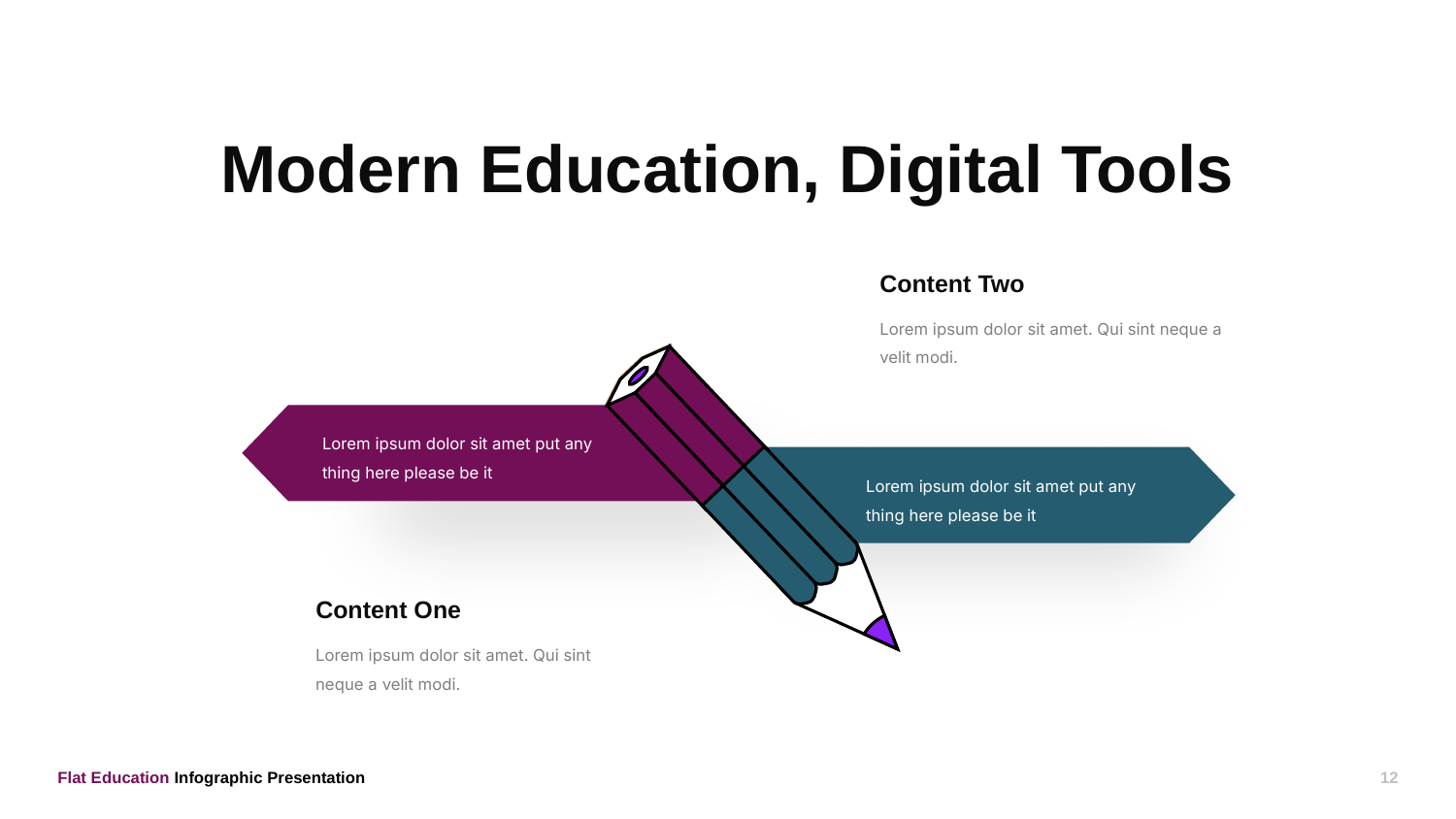

Modern Education, Digital Tools
Content Two

Lorem ipsum dolor sit amet. Qui sint neque a velit modi.

Lorem ipsum dolor sit amet put any thing here please be it

Lorem ipsum dolor sit amet put any thing here please be it
Content One
Lorem ipsum dolor sit amet. Qui sint neque a velit modi.